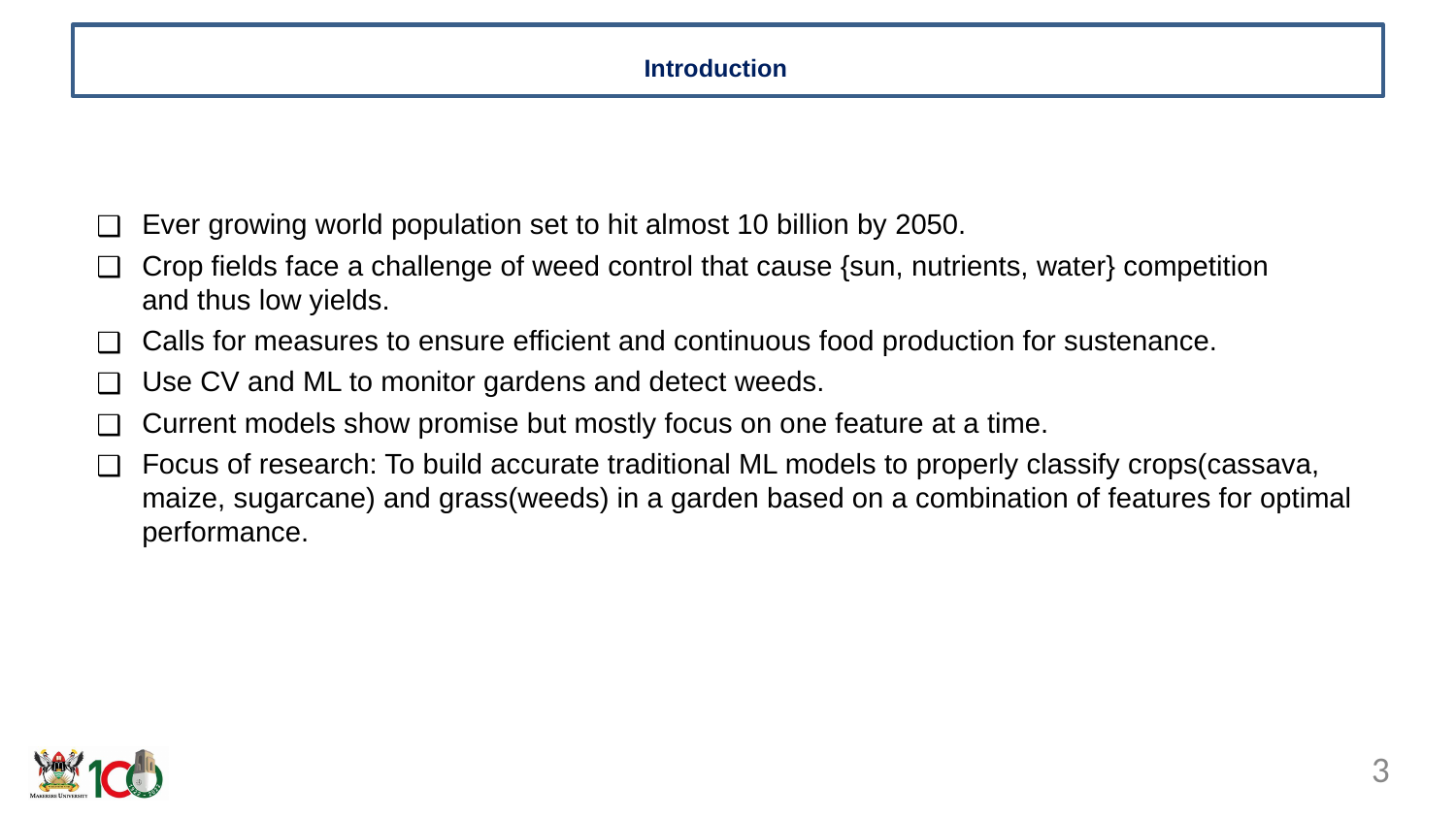

# Introduction

Ever growing world population set to hit almost 10 billion by 2050.
Crop fields face a challenge of weed control that cause {sun, nutrients, water} competition and thus low yields.
Calls for measures to ensure efficient and continuous food production for sustenance.
Use CV and ML to monitor gardens and detect weeds.
Current models show promise but mostly focus on one feature at a time.
Focus of research: To build accurate traditional ML models to properly classify crops(cassava, maize, sugarcane) and grass(weeds) in a garden based on a combination of features for optimal performance.